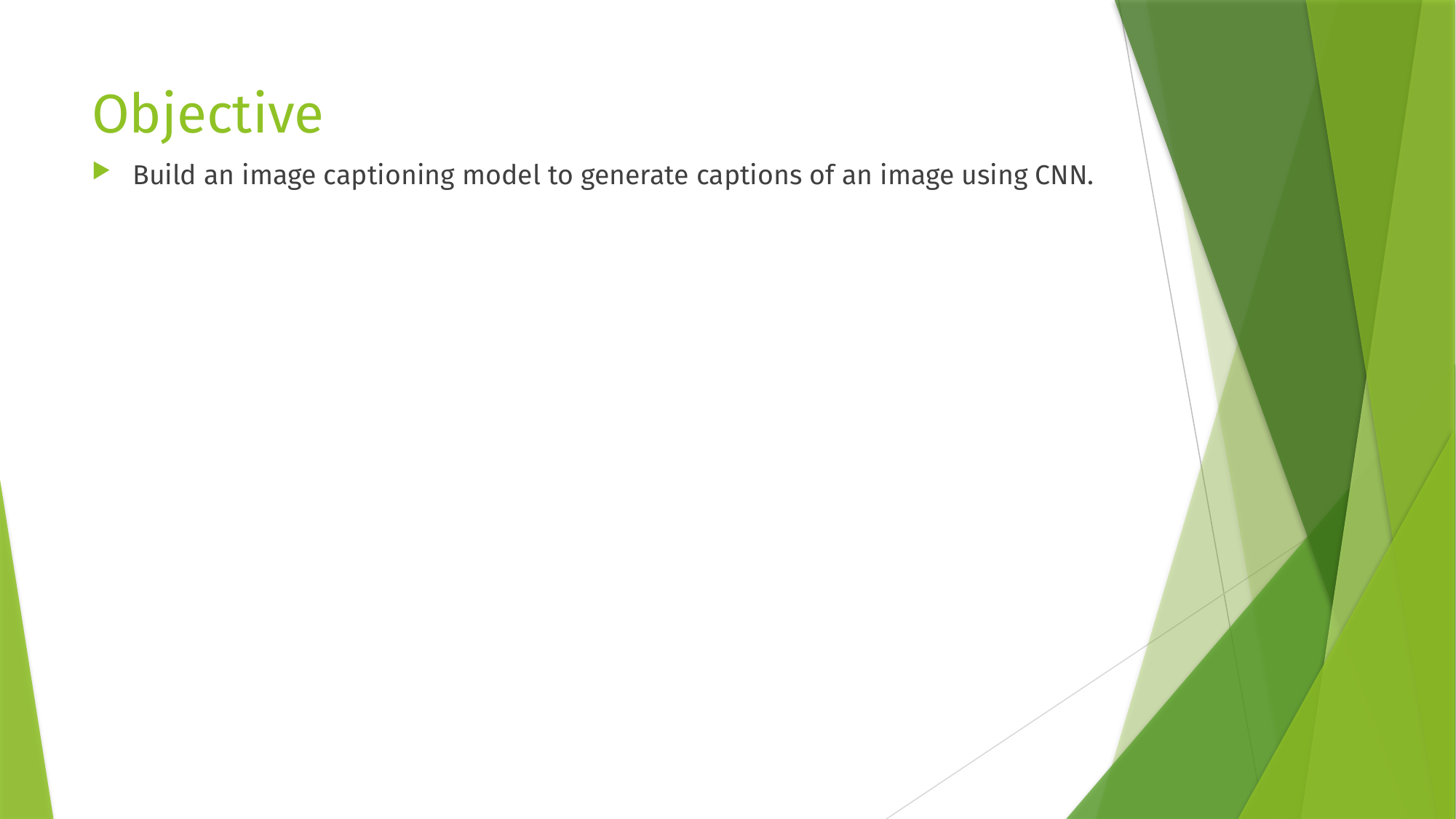

# Objective
Build an image captioning model to generate captions of an image using CNN.